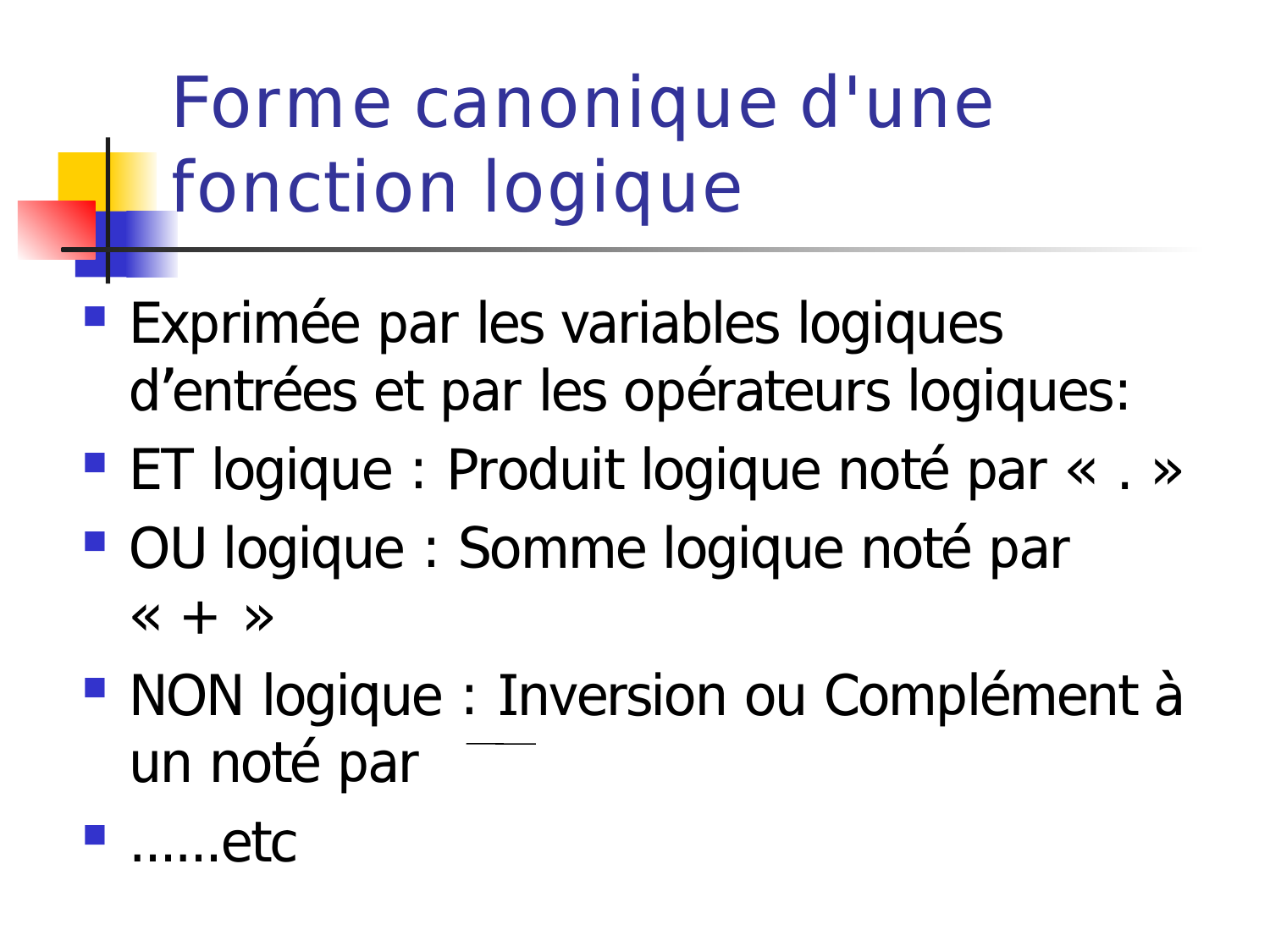

# Forme canonique d'une fonction logique
Exprimée par les variables logiques d’entrées et par les opérateurs logiques:
ET logique : Produit logique noté par « . »
OU logique : Somme logique noté par « + »
NON logique : Inversion ou Complément à un noté par
……etc